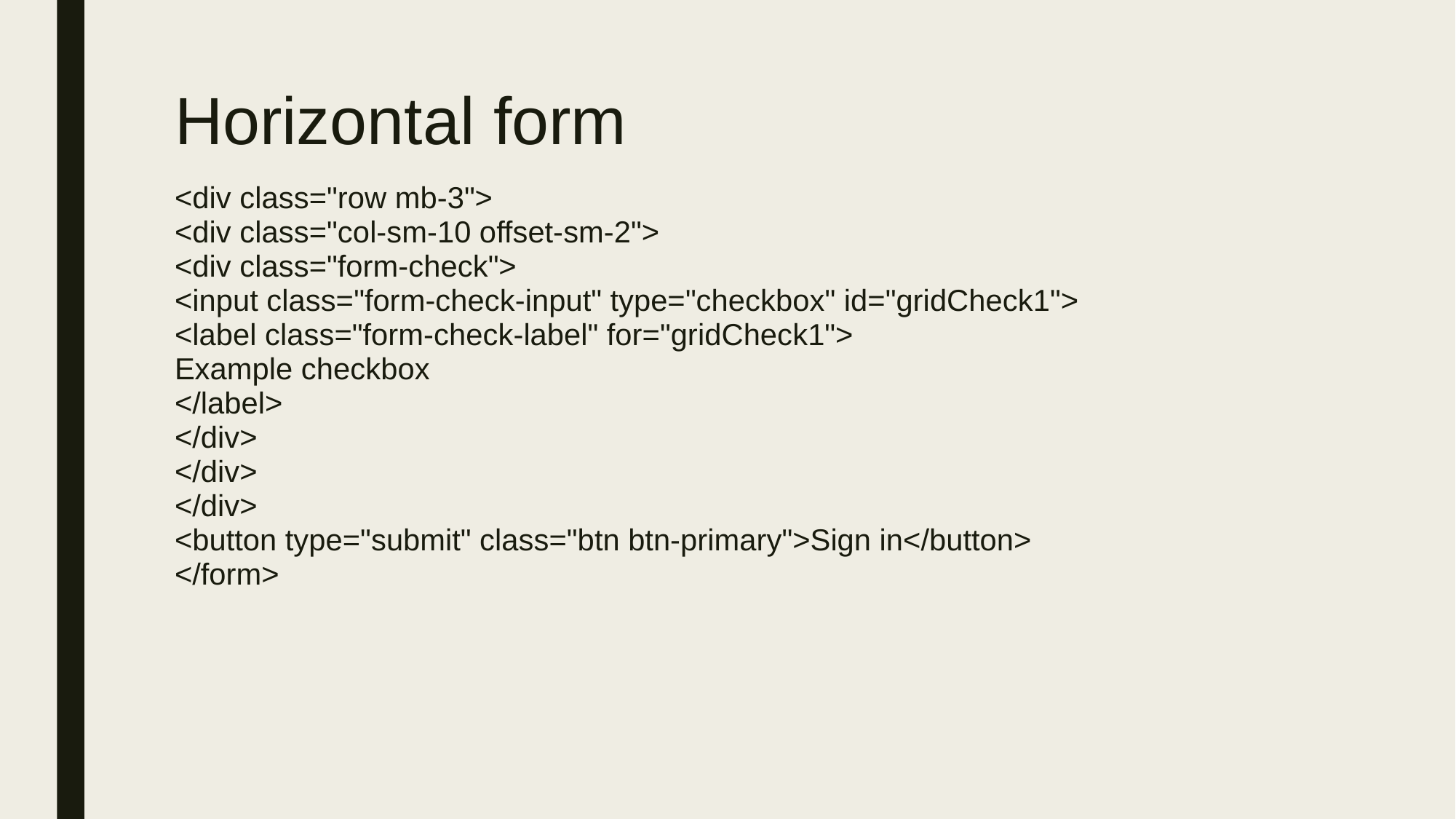

# Horizontal form
<div class="row mb-3">
<div class="col-sm-10 offset-sm-2">
<div class="form-check">
<input class="form-check-input" type="checkbox" id="gridCheck1">
<label class="form-check-label" for="gridCheck1">
Example checkbox
</label>
</div>
</div>
</div>
<button type="submit" class="btn btn-primary">Sign in</button>
</form>